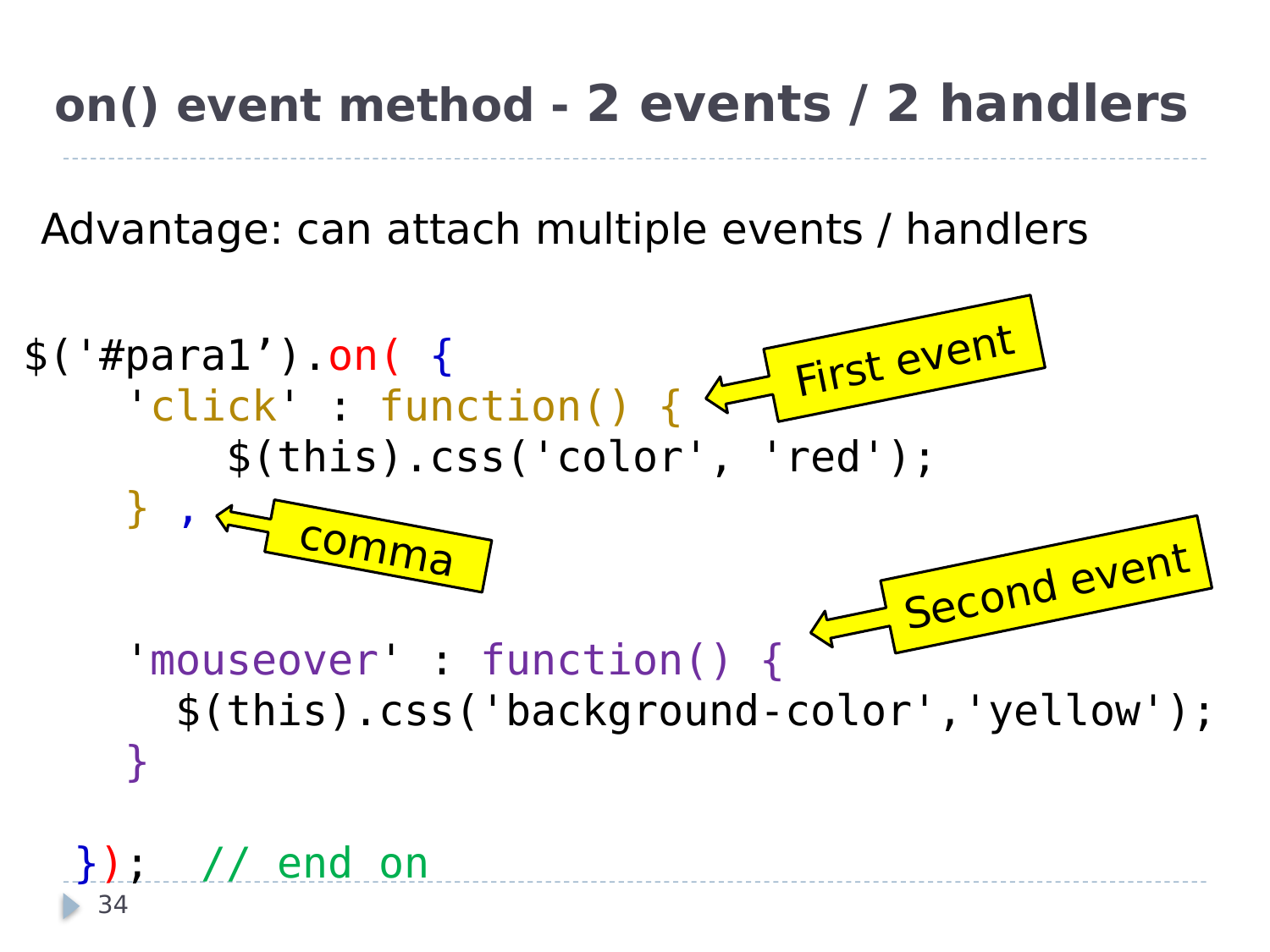

# on() event method - 2 events / 2 handlers
 Advantage: can attach multiple events / handlers

$('#para1’).on( {
    'click' : function() {
        $(this).css('color', 'red');
    } ,

    'mouseover' : function() {
      $(this).css('background-color','yellow');
    }

  });  // end on
First event
comma
Second event
34